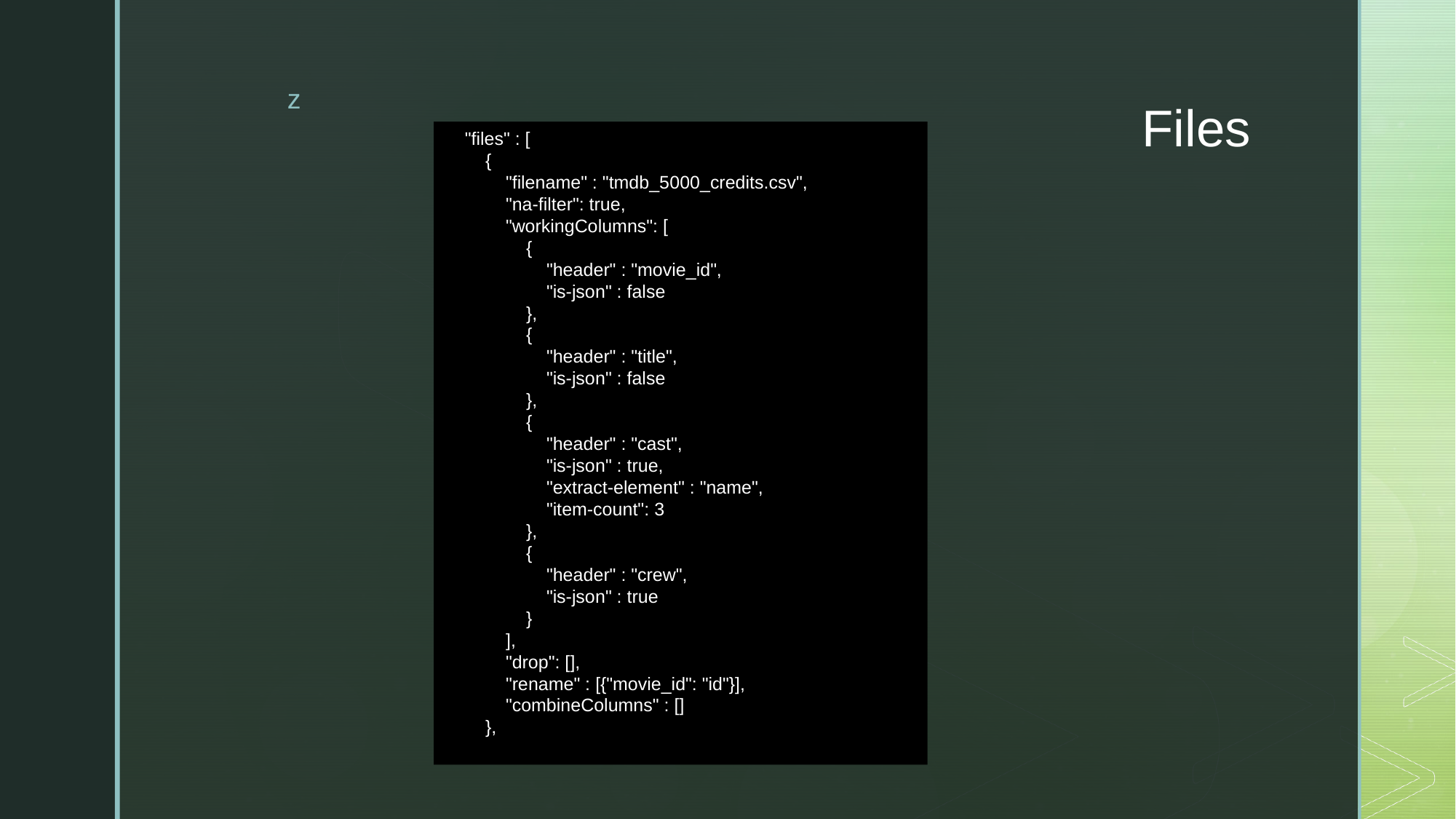

# Files
    "files" : [
        {
            "filename" : "tmdb_5000_credits.csv",
            "na-filter": true,
            "workingColumns": [
                {
                    "header" : "movie_id",
                    "is-json" : false
                },
                {
                    "header" : "title",
                    "is-json" : false
                },
                {
                    "header" : "cast",
                    "is-json" : true,
                    "extract-element" : "name",
                    "item-count": 3
                },
                {
                    "header" : "crew",
                    "is-json" : true
                }
            ],
            "drop": [],
            "rename" : [{"movie_id": "id"}],
            "combineColumns" : []
        },